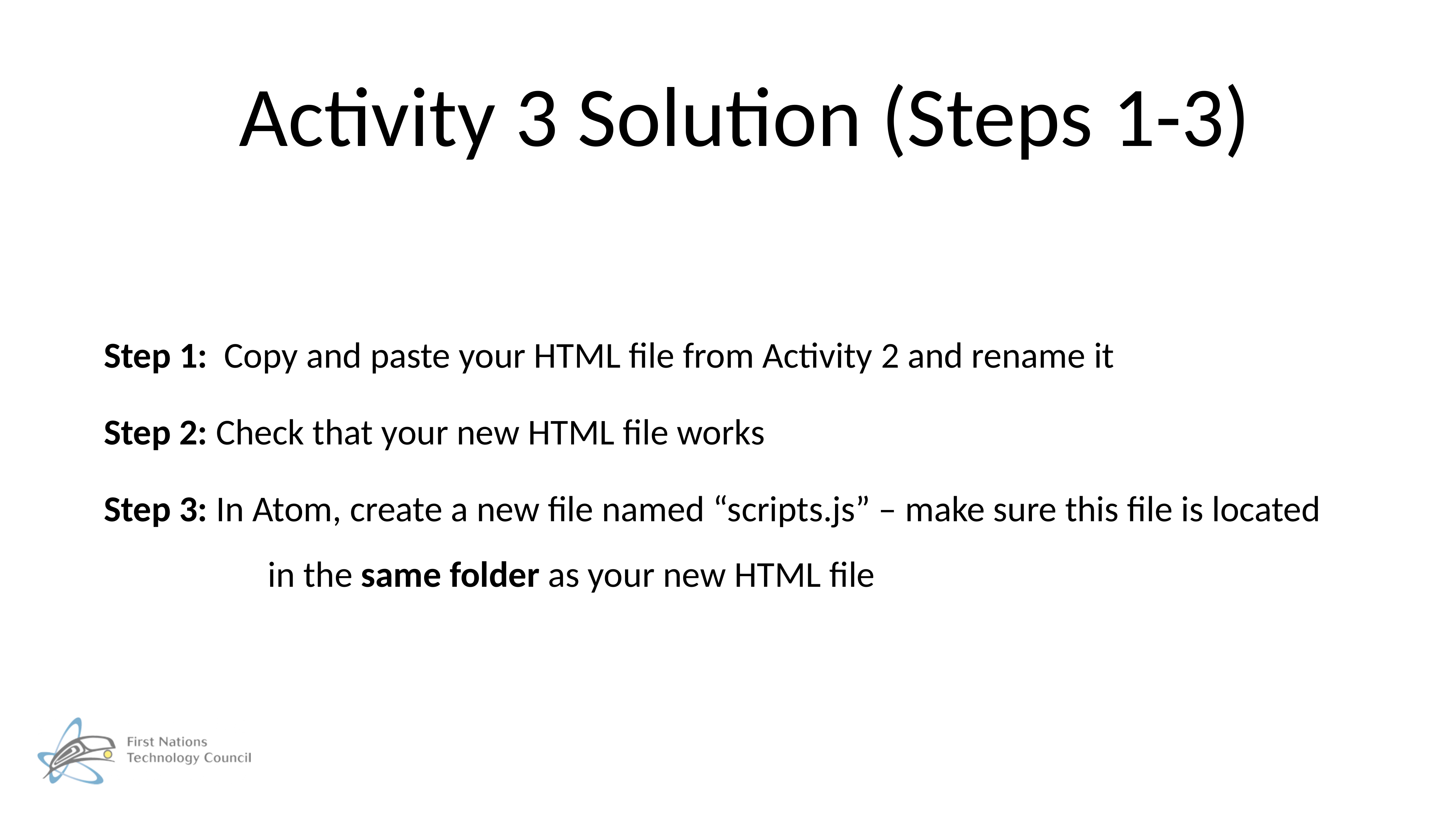

# Activity 3 Solution (Steps 1-3)
Step 1:  Copy and paste your HTML file from Activity 2 and rename it
Step 2: Check that your new HTML file works
Step 3: In Atom, create a new file named “scripts.js” – make sure this file is located 			in the same folder as your new HTML file